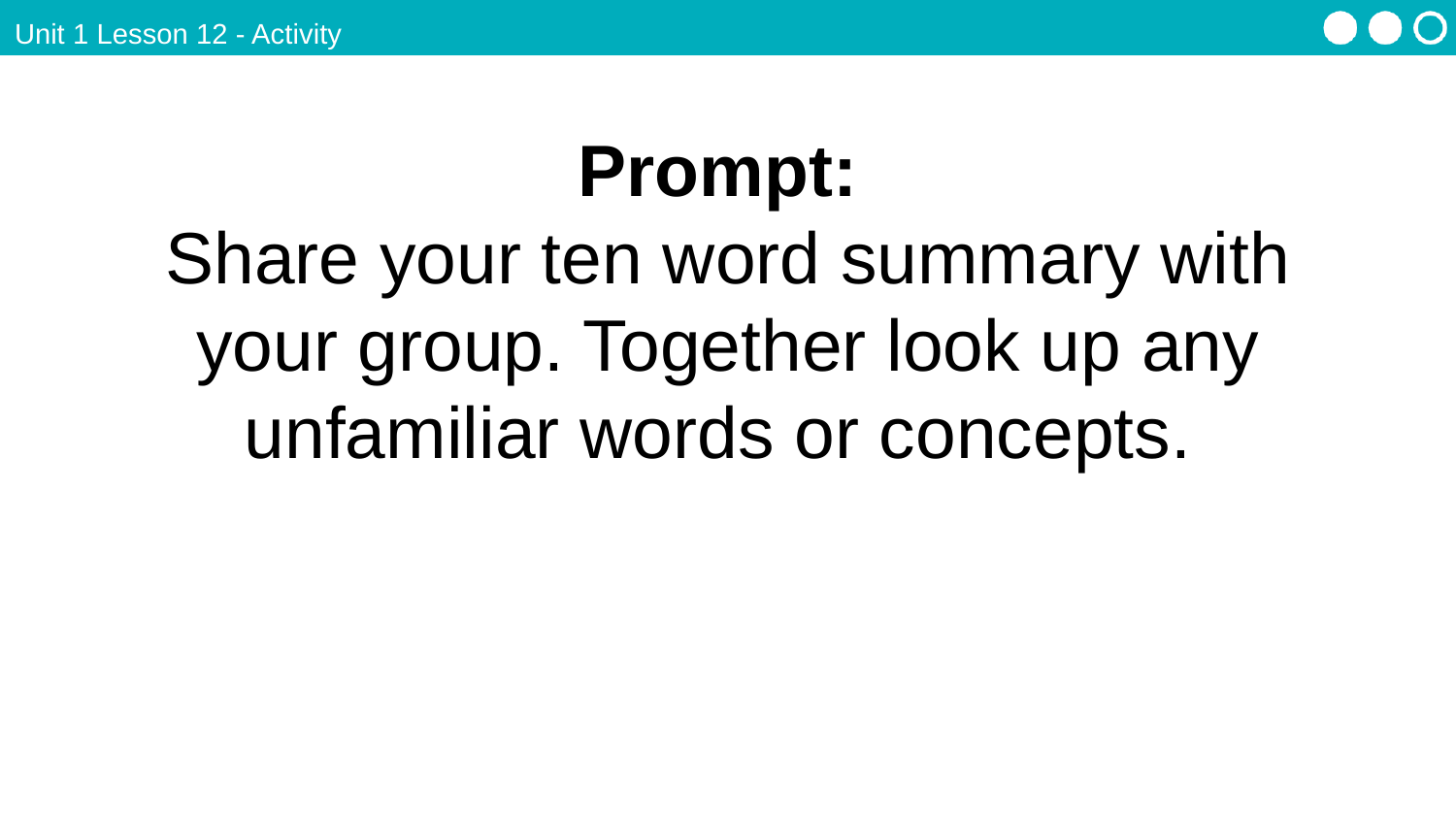

Unit 1 Lesson 12 - Activity
Prompt:
Share your ten word summary with your group. Together look up any unfamiliar words or concepts.